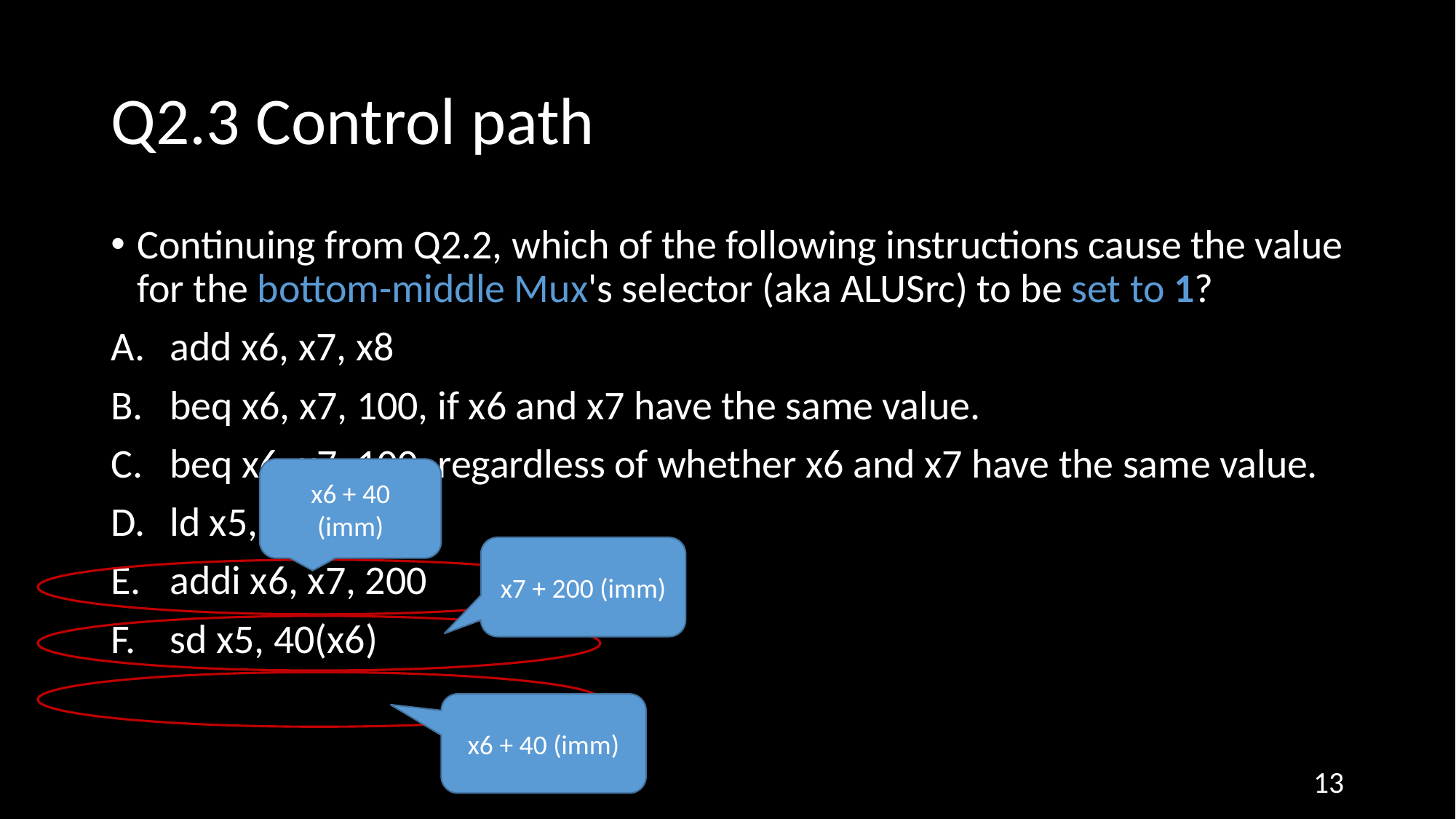

# Q2.3 Control path
Continuing from Q2.2, which of the following instructions cause the value for the bottom-middle Mux's selector (aka ALUSrc) to be set to 1?
add x6, x7, x8
beq x6, x7, 100, if x6 and x7 have the same value.
beq x6, x7, 100, regardless of whether x6 and x7 have the same value.
ld x5, 40(x6)
addi x6, x7, 200
sd x5, 40(x6)

x6 + 40 (imm)
x7 + 200 (imm)

x6 + 40 (imm)
13